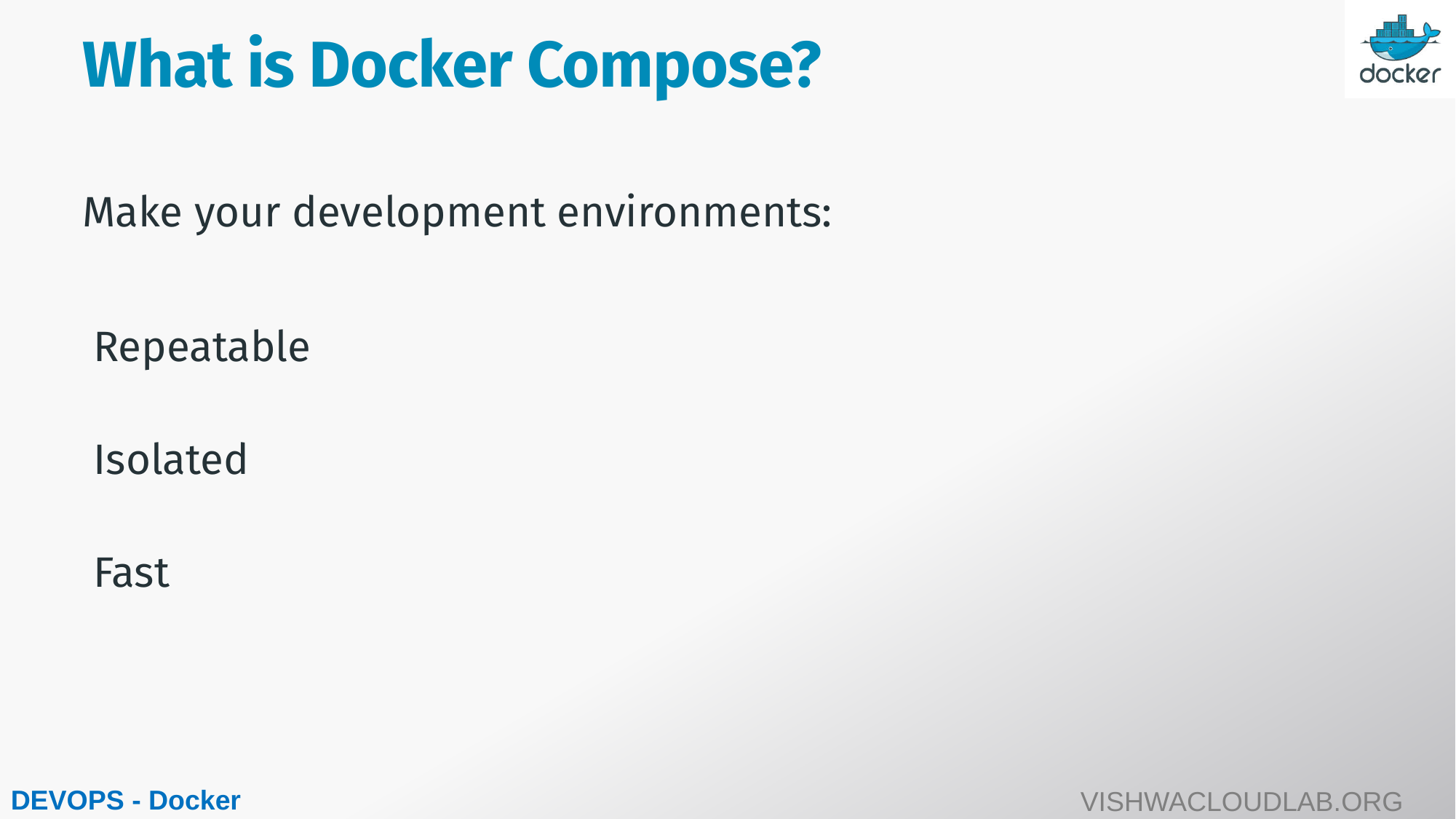

# What is Docker Compose?
Make your development environments:

Repeatable
Isolated
Fast